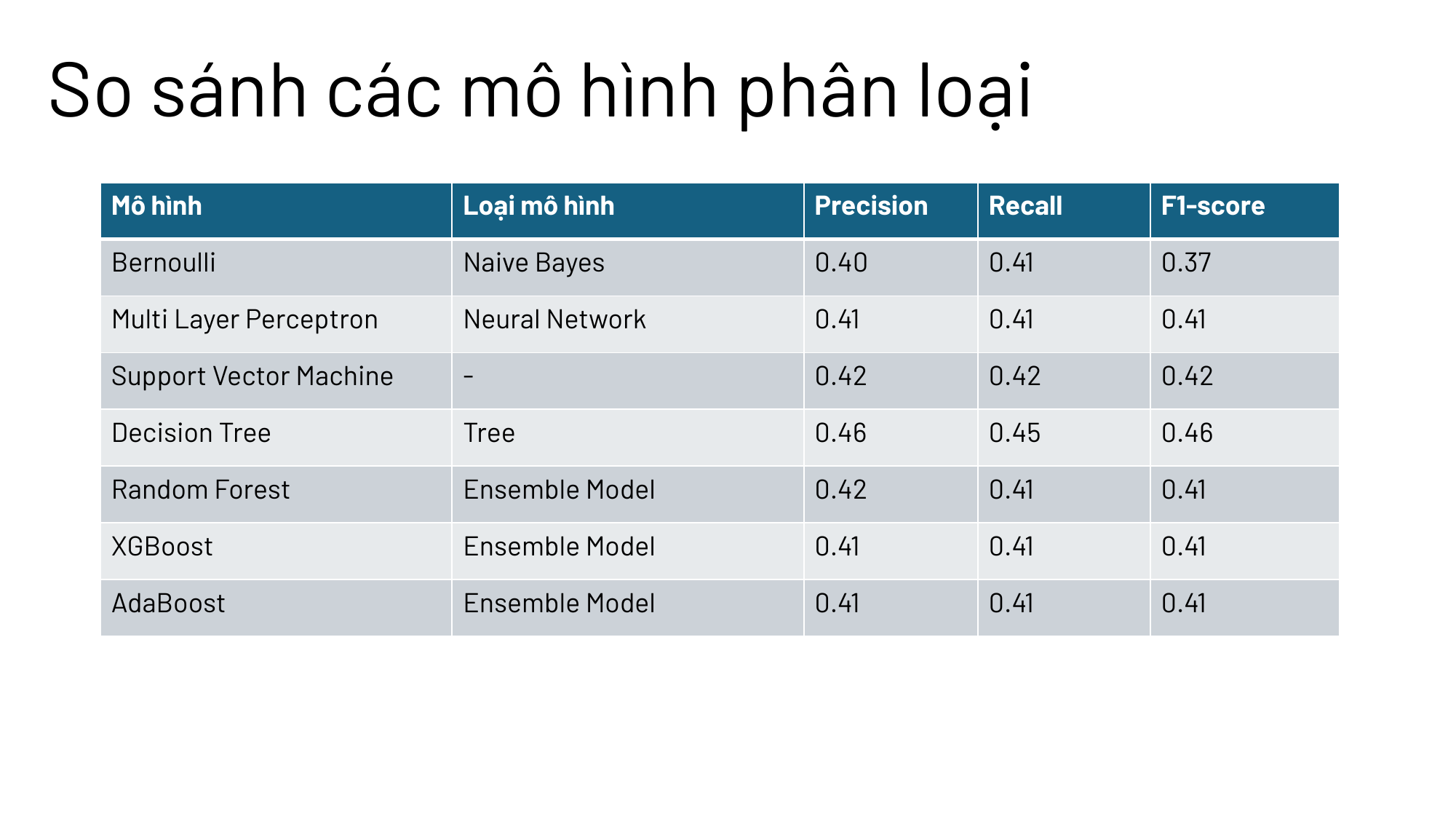

So sánh các mô hình phân loại
| Mô hình | Loại mô hình | Precision | Recall | F1-score |
| --- | --- | --- | --- | --- |
| Bernoulli | Naive Bayes | 0.40 | 0.41 | 0.37 |
| Multi Layer Perceptron | Neural Network | 0.41 | 0.41 | 0.41 |
| Support Vector Machine | - | 0.42 | 0.42 | 0.42 |
| Decision Tree | Tree | 0.46 | 0.45 | 0.46 |
| Random Forest | Ensemble Model | 0.42 | 0.41 | 0.41 |
| XGBoost | Ensemble Model | 0.41 | 0.41 | 0.41 |
| AdaBoost | Ensemble Model | 0.41 | 0.41 | 0.41 |